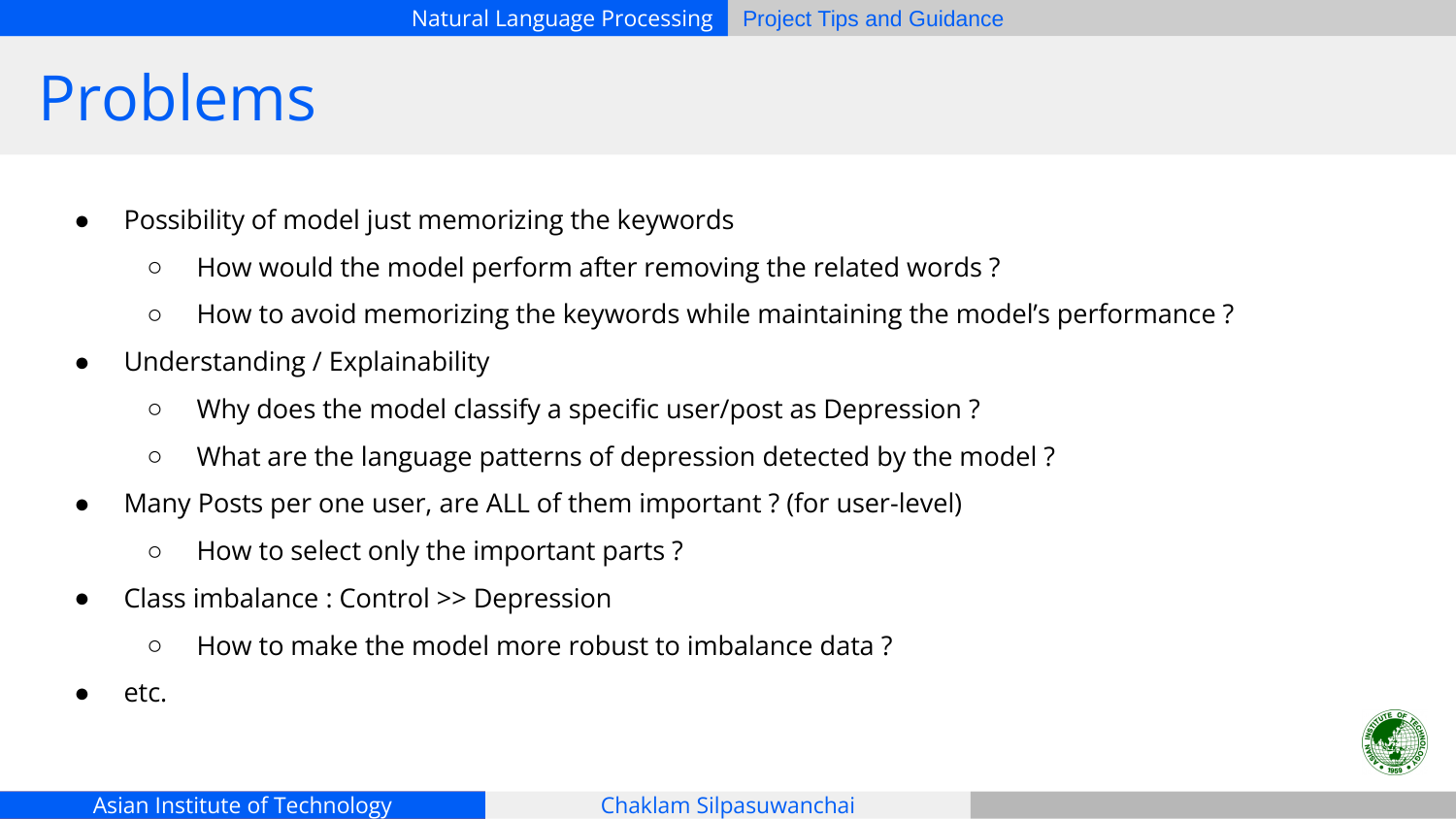

# Problems
Possibility of model just memorizing the keywords
How would the model perform after removing the related words ?
How to avoid memorizing the keywords while maintaining the model’s performance ?
Understanding / Explainability
Why does the model classify a specific user/post as Depression ?
What are the language patterns of depression detected by the model ?
Many Posts per one user, are ALL of them important ? (for user-level)
How to select only the important parts ?
Class imbalance : Control >> Depression
How to make the model more robust to imbalance data ?
etc.